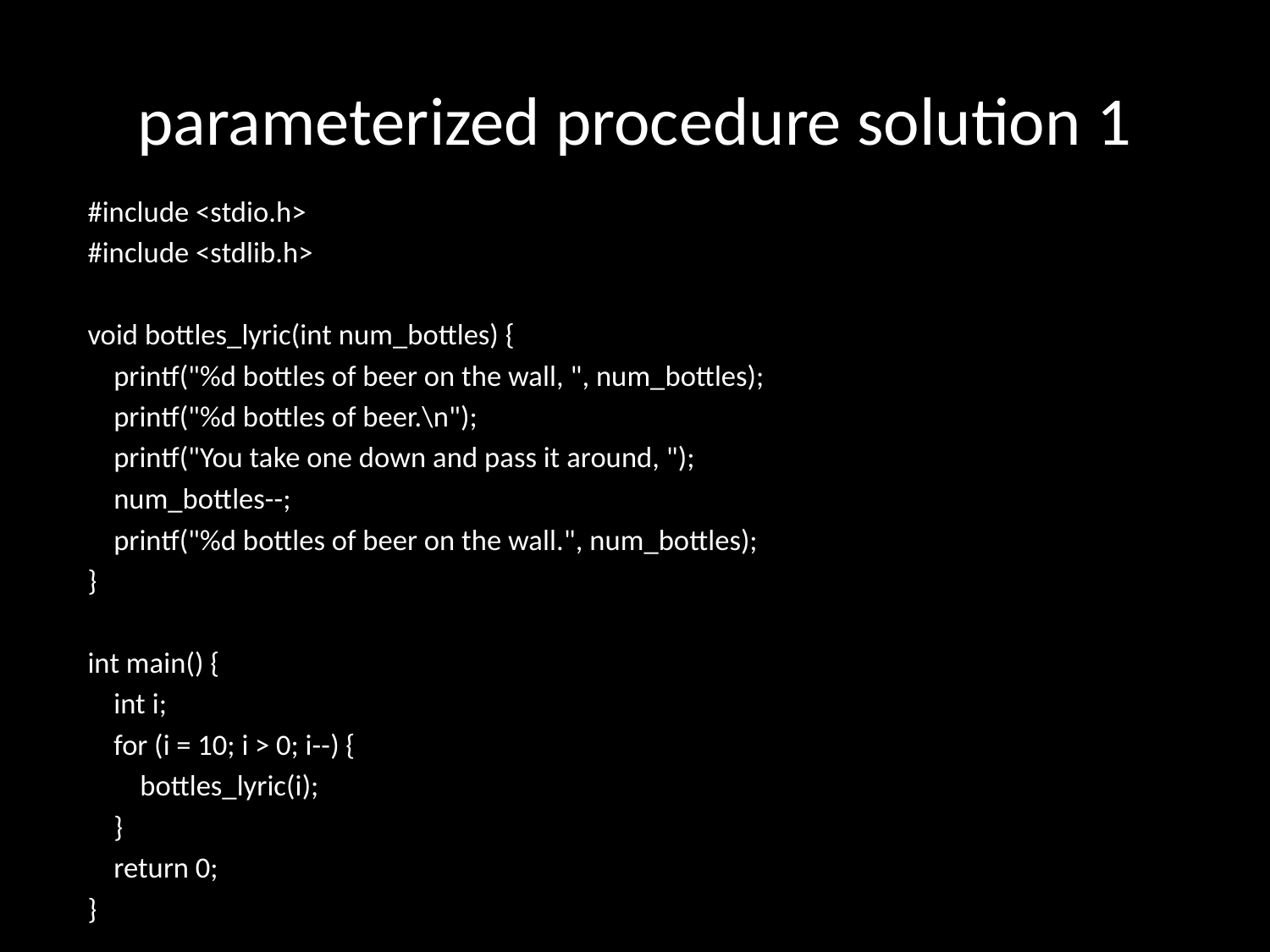

# parameterized procedure solution 1
#include <stdio.h>
#include <stdlib.h>

void bottles_lyric(int num_bottles) {
    printf("%d bottles of beer on the wall, ", num_bottles);
    printf("%d bottles of beer.\n");
    printf("You take one down and pass it around, ");
    num_bottles--;
    printf("%d bottles of beer on the wall.", num_bottles);
}

int main() {
    int i;
    for (i = 10; i > 0; i--) {
        bottles_lyric(i);
    }
    return 0;
}